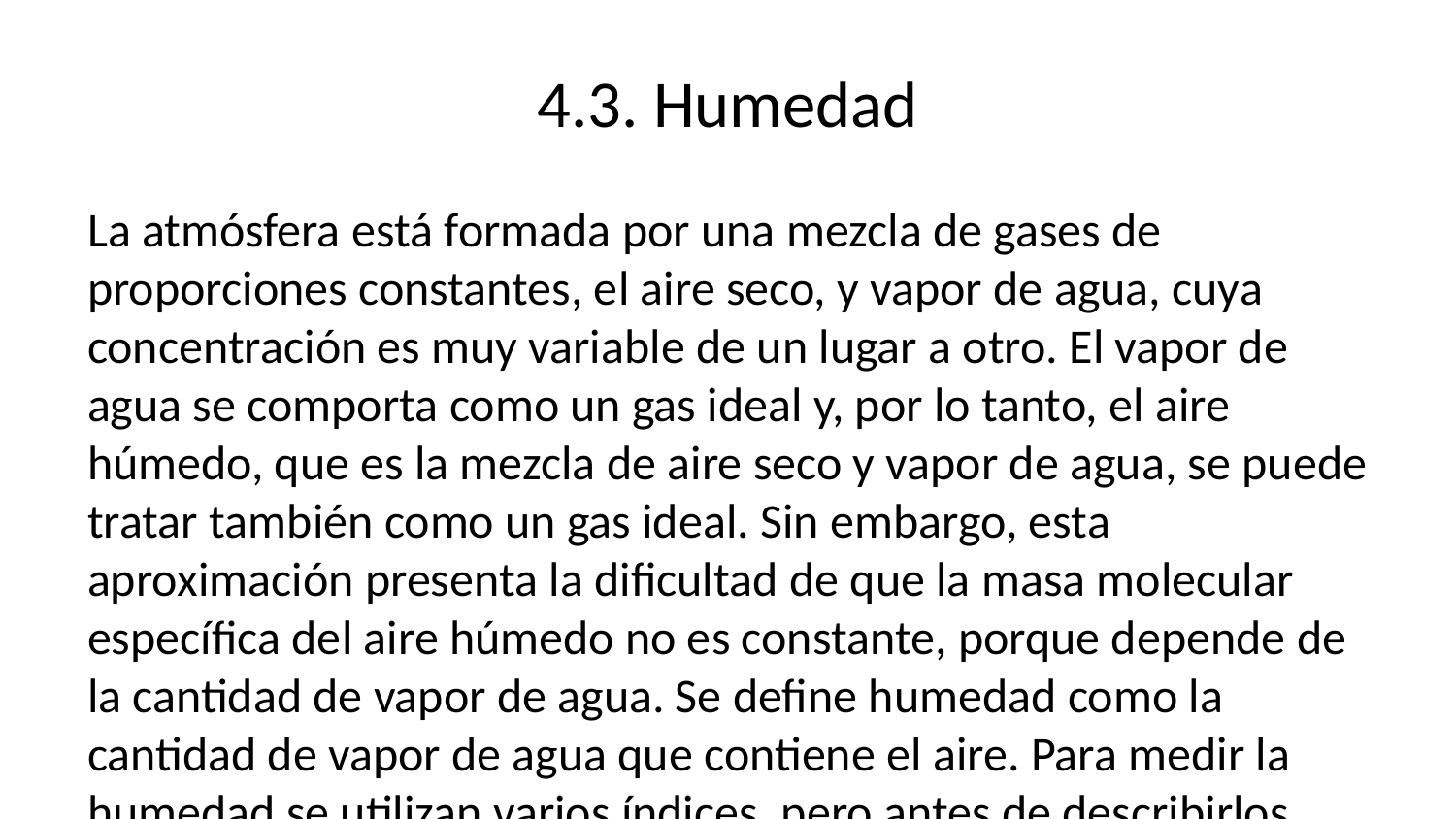

# 4.3. Humedad
La atmósfera está formada por una mezcla de gases de proporciones constantes, el aire seco, y vapor de agua, cuya concentración es muy variable de un lugar a otro. El vapor de agua se comporta como un gas ideal y, por lo tanto, el aire húmedo, que es la mezcla de aire seco y vapor de agua, se puede tratar también como un gas ideal. Sin embargo, esta aproximación presenta la dificultad de que la masa molecular específica del aire húmedo no es constante, porque depende de la cantidad de vapor de agua. Se define humedad como la cantidad de vapor de agua que contiene el aire. Para medir la humedad se utilizan varios índices, pero antes de describirlos conviene repasar algunos conceptos básicos de la evaporación y condensación del agua.